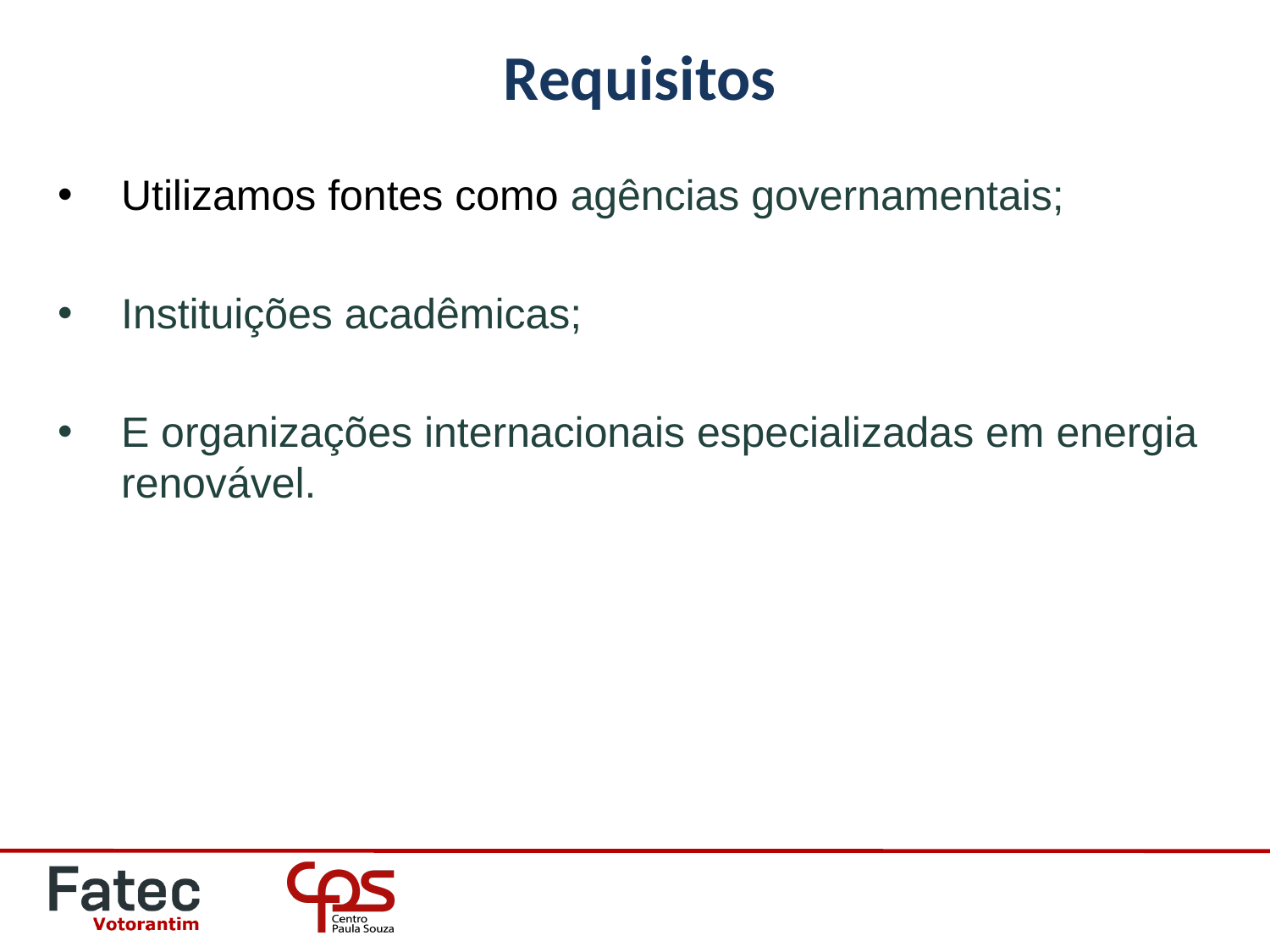

# Requisitos
Utilizamos fontes como agências governamentais;

Instituições acadêmicas;

E organizações internacionais especializadas em energia renovável.